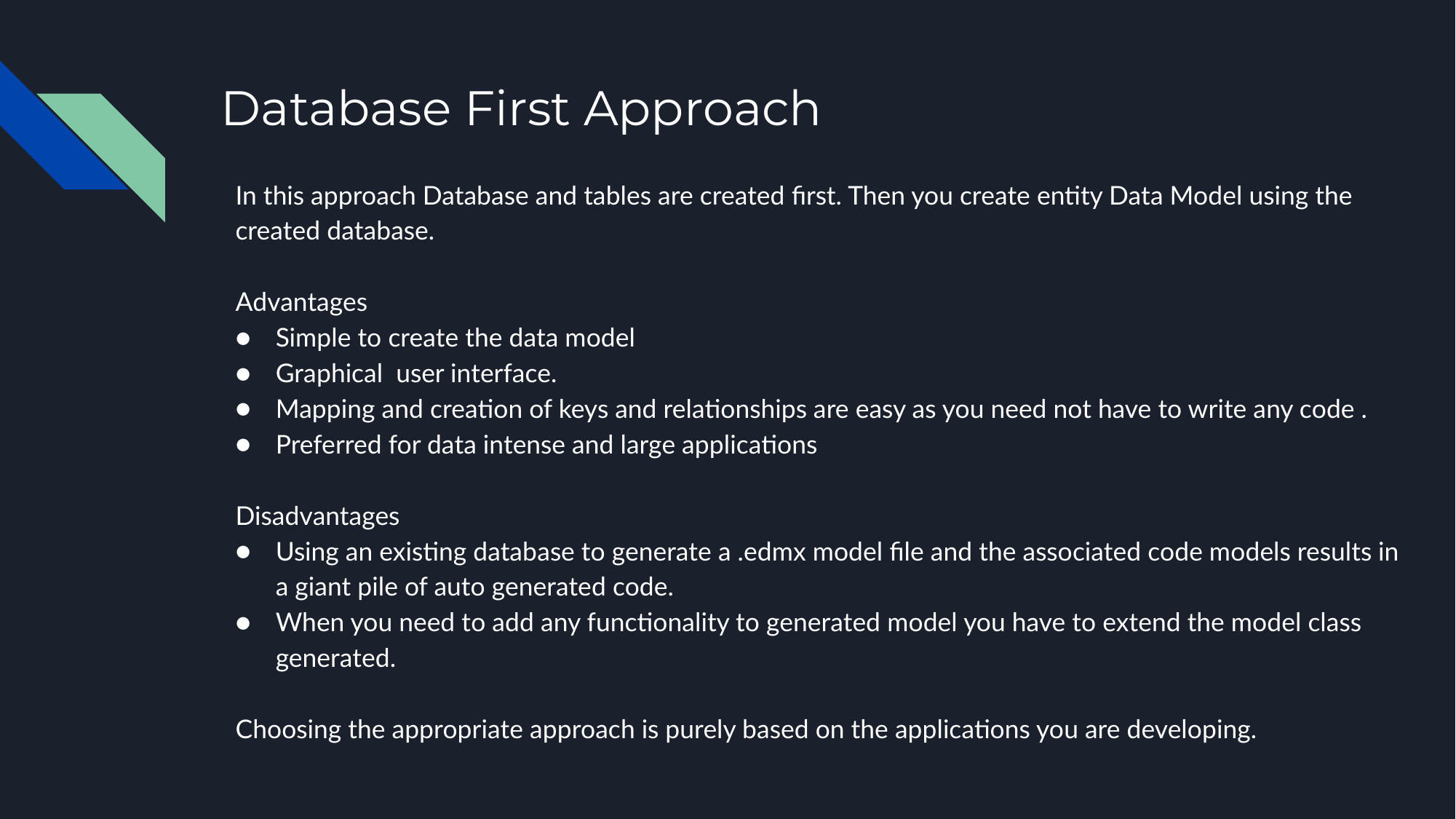

# Database First Approach
In this approach Database and tables are created first. Then you create entity Data Model using the created database.

Advantages
Simple to create the data model
Graphical  user interface.
Mapping and creation of keys and relationships are easy as you need not have to write any code .
Preferred for data intense and large applications

Disadvantages
Using an existing database to generate a .edmx model file and the associated code models results in a giant pile of auto generated code.
When you need to add any functionality to generated model you have to extend the model class generated.

Choosing the appropriate approach is purely based on the applications you are developing.